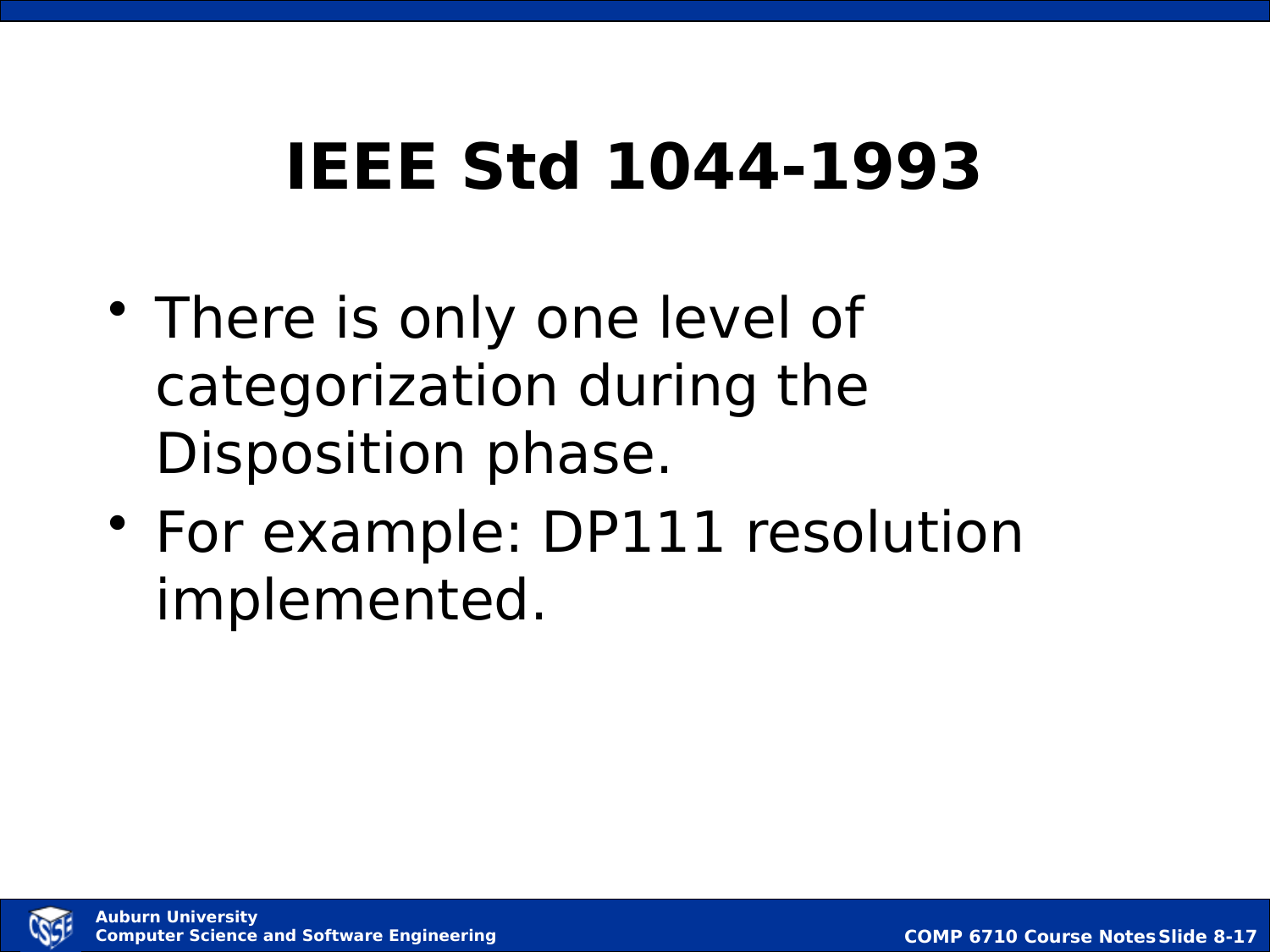

# IEEE Std 1044-1993
There is only one level of categorization during the Disposition phase.
For example: DP111 resolution implemented.